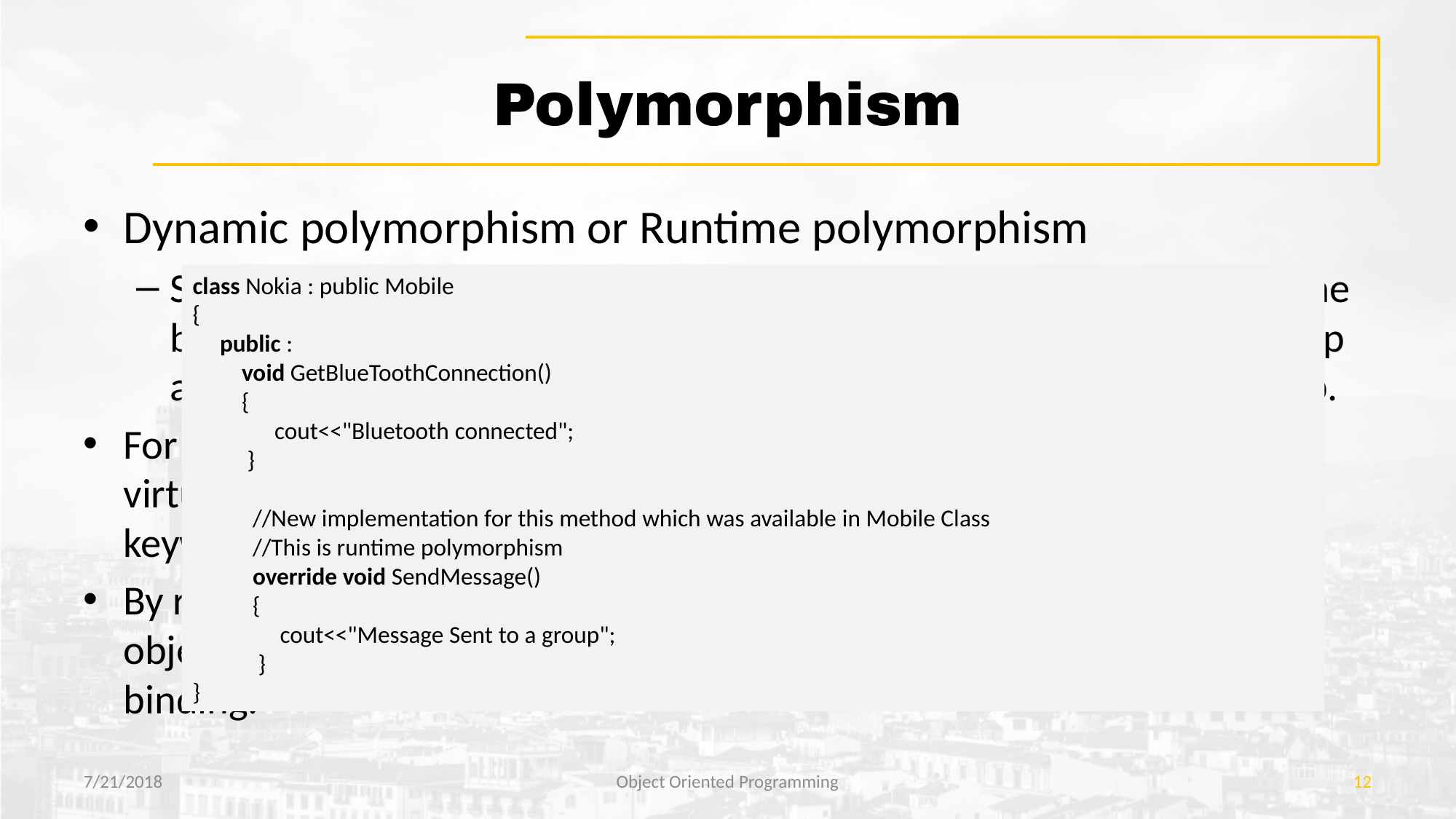

# Polymorphism
Dynamic polymorphism or Runtime polymorphism
SendMessage was intended to send message to single person at a time but suppose Nokia had given provision for sending message to a group at once. i.e. - Overriding the functionality to send message to a group.
For overriding you need to set the method, which can be overridden to virtual & its new implementation should be decorated with override keyword.
By runtime polymorphism, we can point to any derived class from the object of the base class at runtime that shows the ability of runtime binding.
class Nokia : public Mobile
{
     public :
         void GetBlueToothConnection()
         {
               cout<<"Bluetooth connected";
          }

           //New implementation for this method which was available in Mobile Class
           //This is runtime polymorphism
           override void SendMessage()
           {
                cout<<"Message Sent to a group";
            }
}
7/21/2018
Object Oriented Programming
12